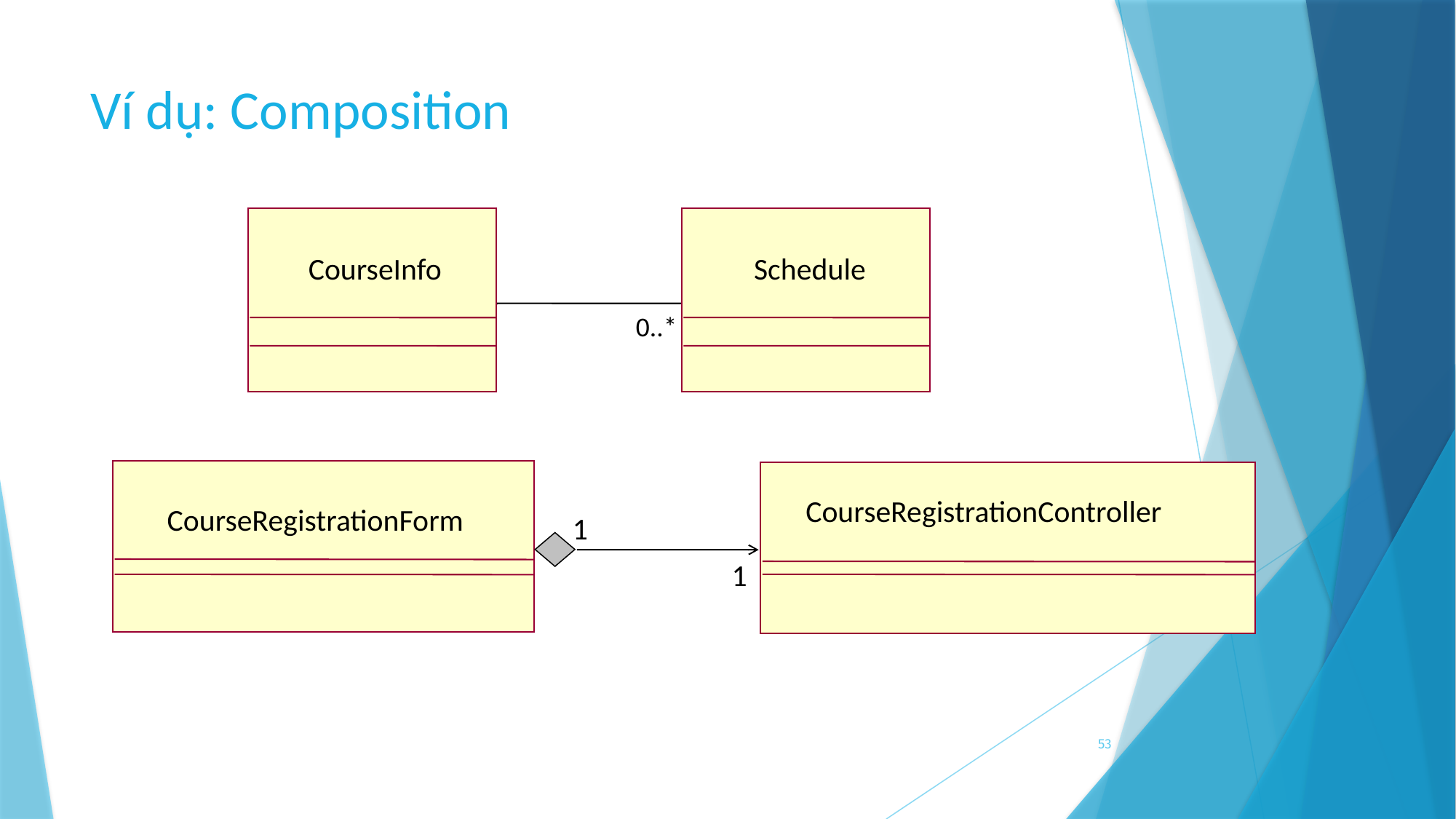

# Ví dụ: Composition

1
CourseInfo
Schedule

0..*

CourseRegistrationController
CourseRegistrationForm
1

1

53